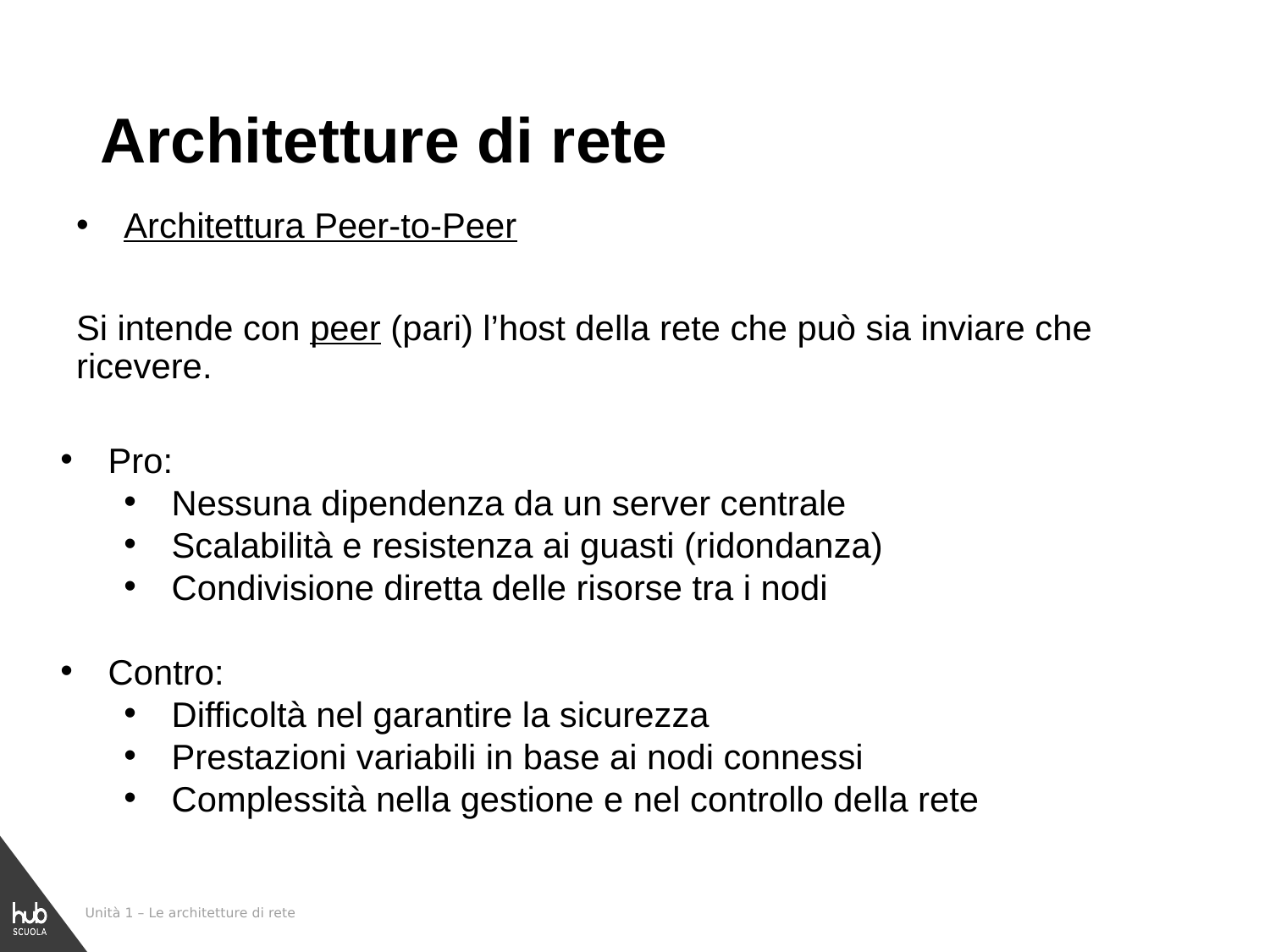

# Architetture di rete
Architettura Peer-to-Peer

Si intende con peer (pari) l’host della rete che può sia inviare che ricevere.

Pro:
Nessuna dipendenza da un server centrale
Scalabilità e resistenza ai guasti (ridondanza)
Condivisione diretta delle risorse tra i nodi

Contro:
Difficoltà nel garantire la sicurezza
Prestazioni variabili in base ai nodi connessi
Complessità nella gestione e nel controllo della rete